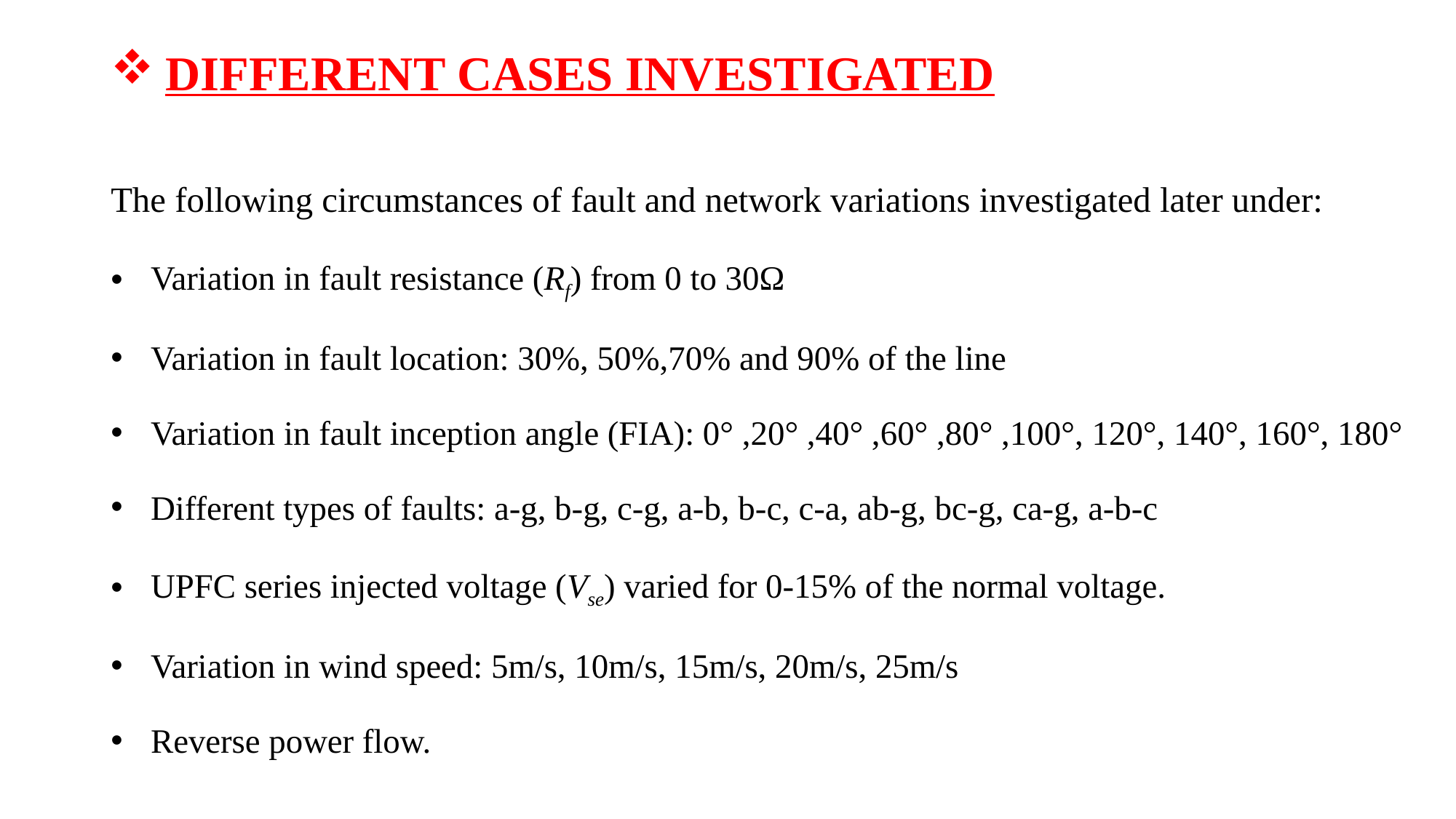

DIFFERENT CASES INVESTIGATED
The following circumstances of fault and network variations investigated later under:
Variation in fault resistance (Rf) from 0 to 30Ω
Variation in fault location: 30%, 50%,70% and 90% of the line
Variation in fault inception angle (FIA): 0° ,20° ,40° ,60° ,80° ,100°, 120°, 140°, 160°, 180°
Different types of faults: a-g, b-g, c-g, a-b, b-c, c-a, ab-g, bc-g, ca-g, a-b-c
UPFC series injected voltage (Vse) varied for 0-15% of the normal voltage.
Variation in wind speed: 5m/s, 10m/s, 15m/s, 20m/s, 25m/s
Reverse power flow.